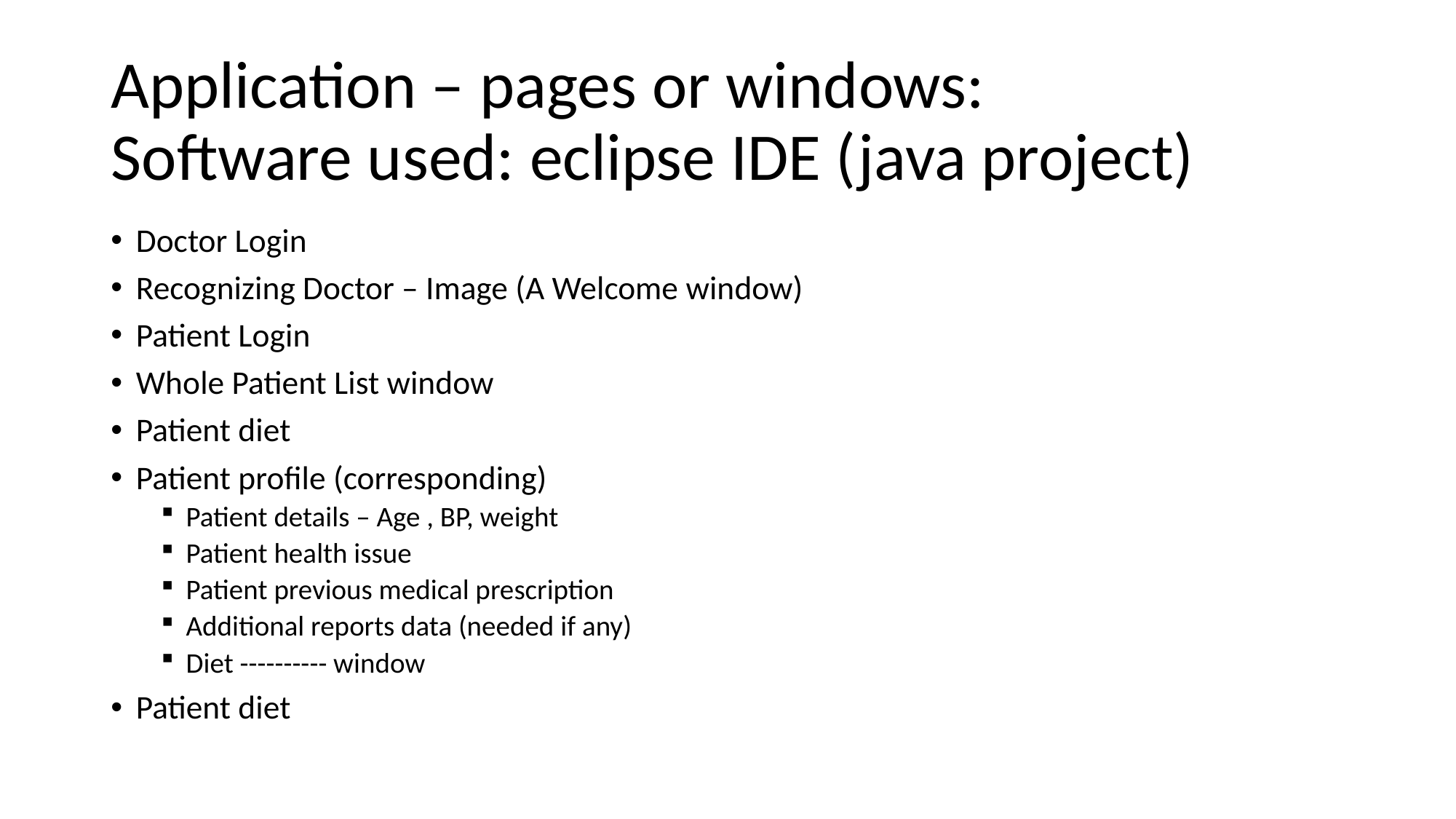

# Application – pages or windows: Software used: eclipse IDE (java project)
Doctor Login
Recognizing Doctor – Image (A Welcome window)
Patient Login
Whole Patient List window
Patient diet
Patient profile (corresponding)
Patient details – Age , BP, weight
Patient health issue
Patient previous medical prescription
Additional reports data (needed if any)
Diet ---------- window
Patient diet